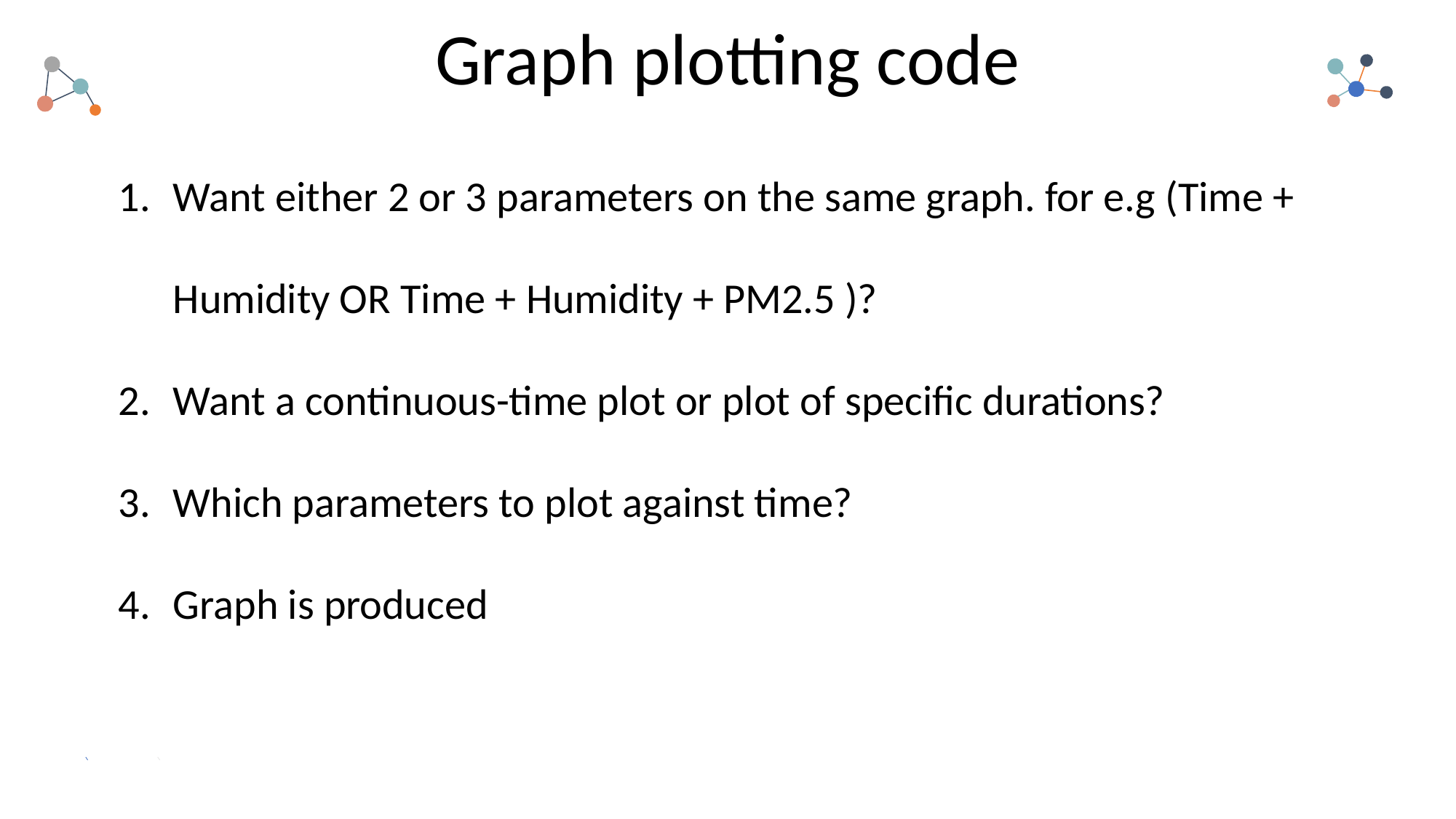

# Graph plotting code
Want either 2 or 3 parameters on the same graph. for e.g (Time + Humidity OR Time + Humidity + PM2.5 )?
Want a continuous-time plot or plot of specific durations?
Which parameters to plot against time?
Graph is produced